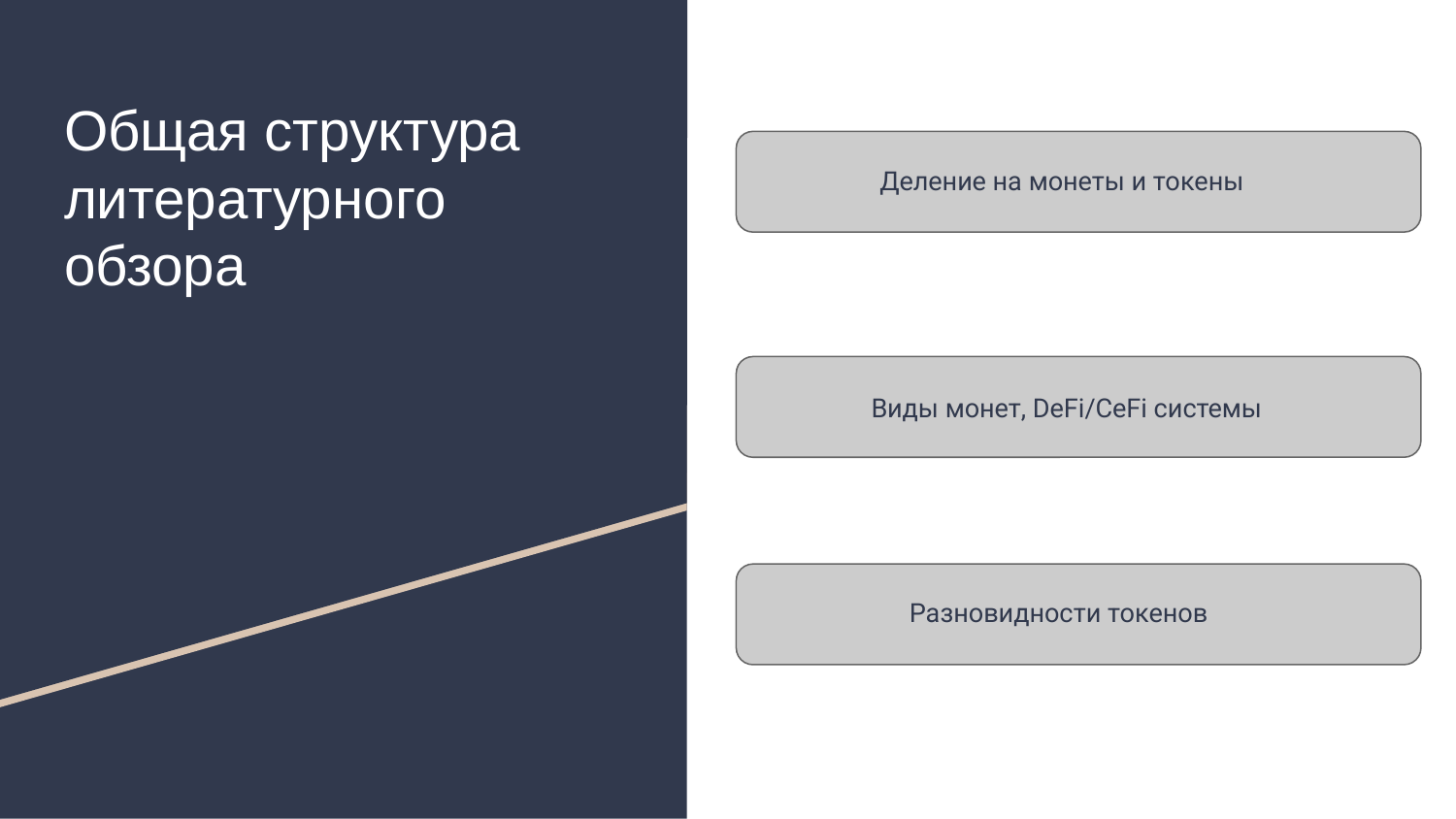

# Общая структура литературного обзора

Деление на монеты и токены

Виды монет, DeFi/CeFi системы

Разновидности токенов